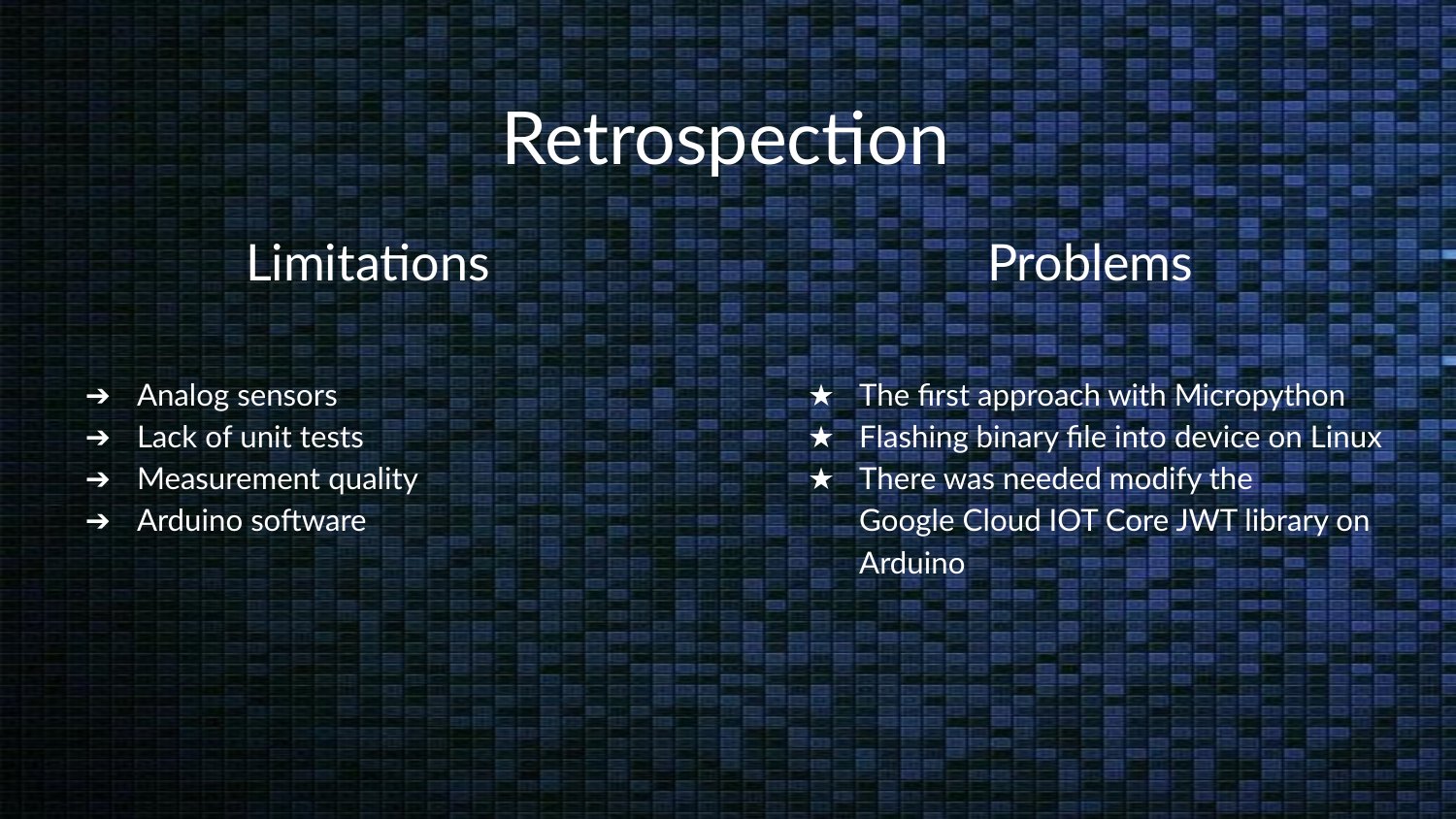

# Retrospection
Limitations
Problems
Analog sensors
Lack of unit tests
Measurement quality
Arduino software
The first approach with Micropython
Flashing binary file into device on Linux
There was needed modify the
Google Cloud IOT Core JWT library on Arduino